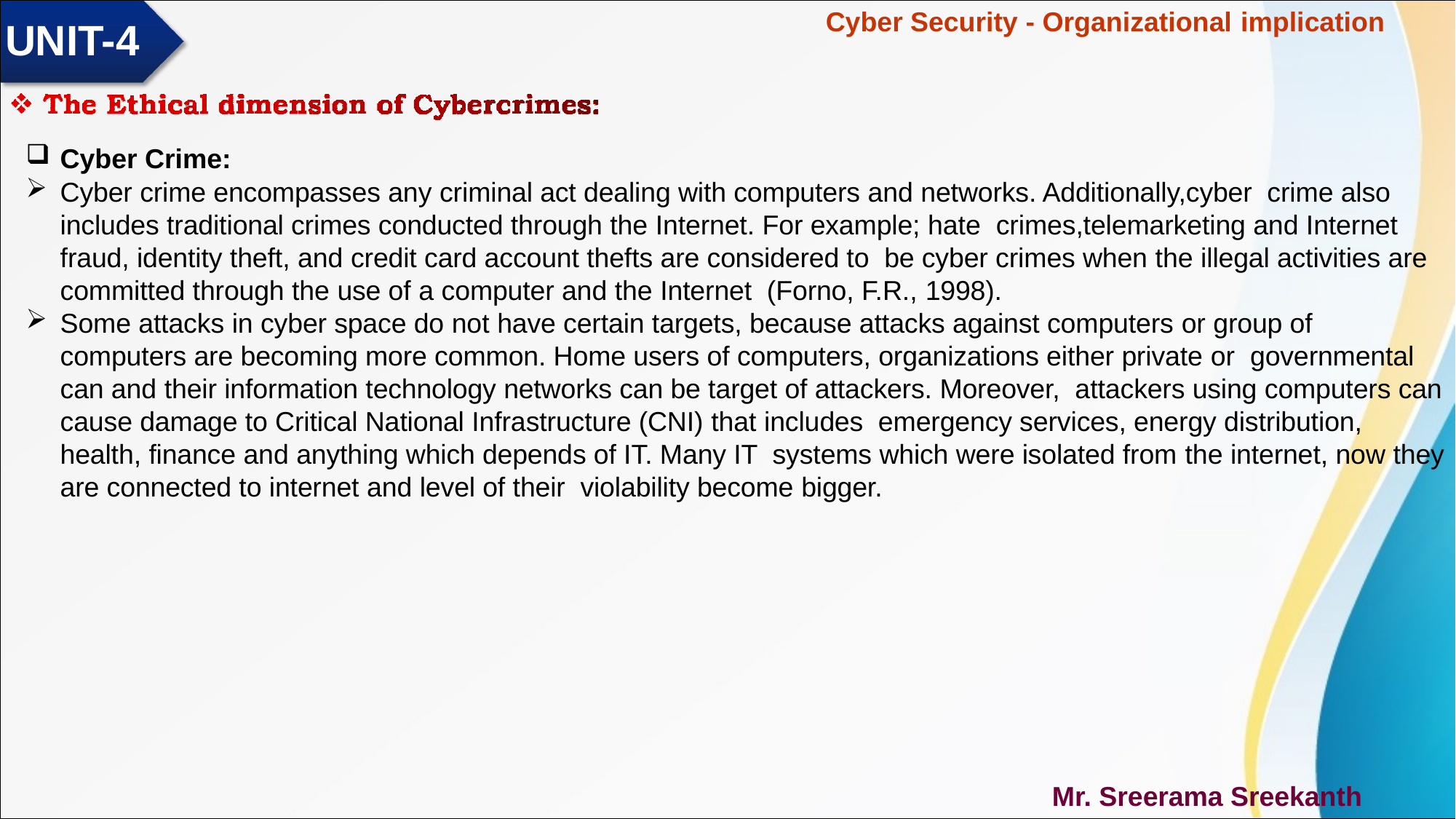

# Cyber Security - Organizational implication
UNIT-4

Cyber Crime:
Cyber crime encompasses any criminal act dealing with computers and networks. Additionally,cyber  crime also includes traditional crimes conducted through the Internet. For example; hate  crimes,telemarketing and Internet fraud, identity theft, and credit card account thefts are considered to  be cyber crimes when the illegal activities are committed through the use of a computer and the Internet  (Forno, F.R., 1998).
Some attacks in cyber space do not have certain targets, because attacks against computers or group of  computers are becoming more common. Home users of computers, organizations either private or  governmental can and their information technology networks can be target of attackers. Moreover,  attackers using computers can cause damage to Critical National Infrastructure (CNI) that includes  emergency services, energy distribution, health, finance and anything which depends of IT. Many IT  systems which were isolated from the internet, now they are connected to internet and level of their  violability become bigger.
Mr. Sreerama Sreekanth